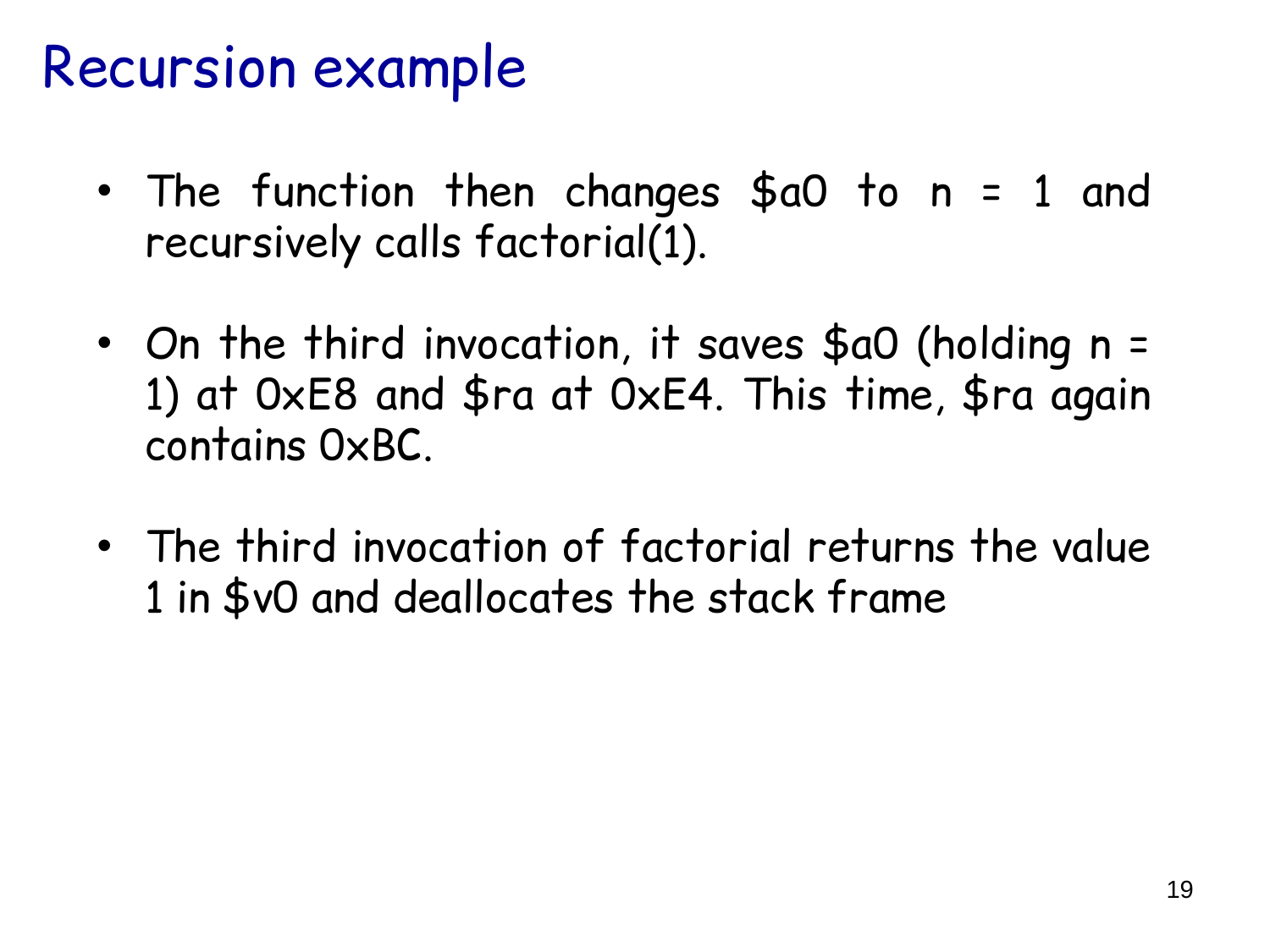

Recursion example

The function then changes $a0 to n = 1 and recursively calls factorial(1).

On the third invocation, it saves $a0 (holding n = 1) at 0xE8 and $ra at 0xE4. This time, $ra again contains 0xBC.

The third invocation of factorial returns the value 1 in $v0 and deallocates the stack frame

19